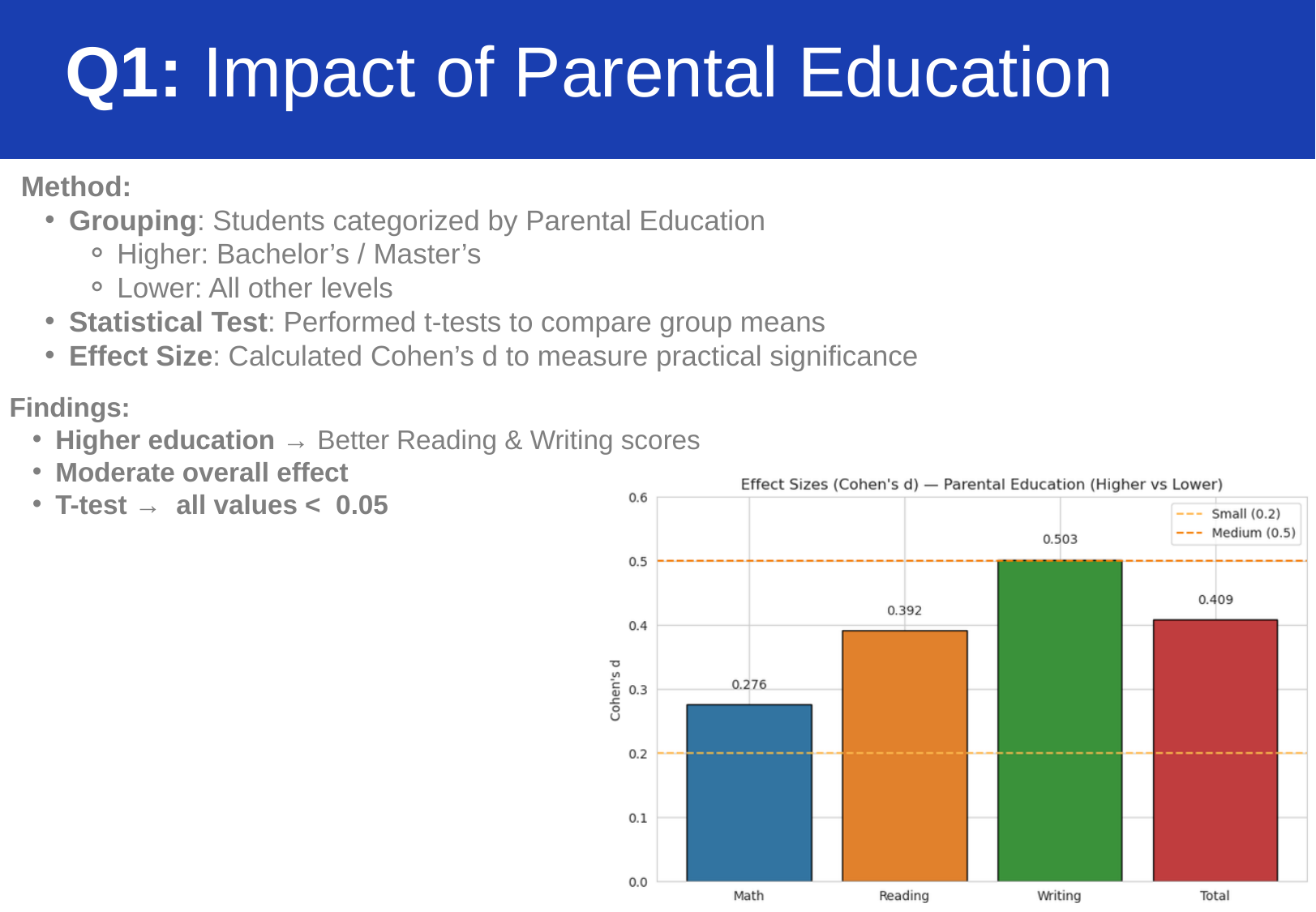

Q1: Impact of Parental Education
Method:
Grouping: Students categorized by Parental Education
Higher: Bachelor’s / Master’s
Lower: All other levels
Statistical Test: Performed t-tests to compare group means
Effect Size: Calculated Cohen’s d to measure practical significance

Findings:
Higher education → Better Reading & Writing scores
Moderate overall effect
T-test →  all values <  0.05